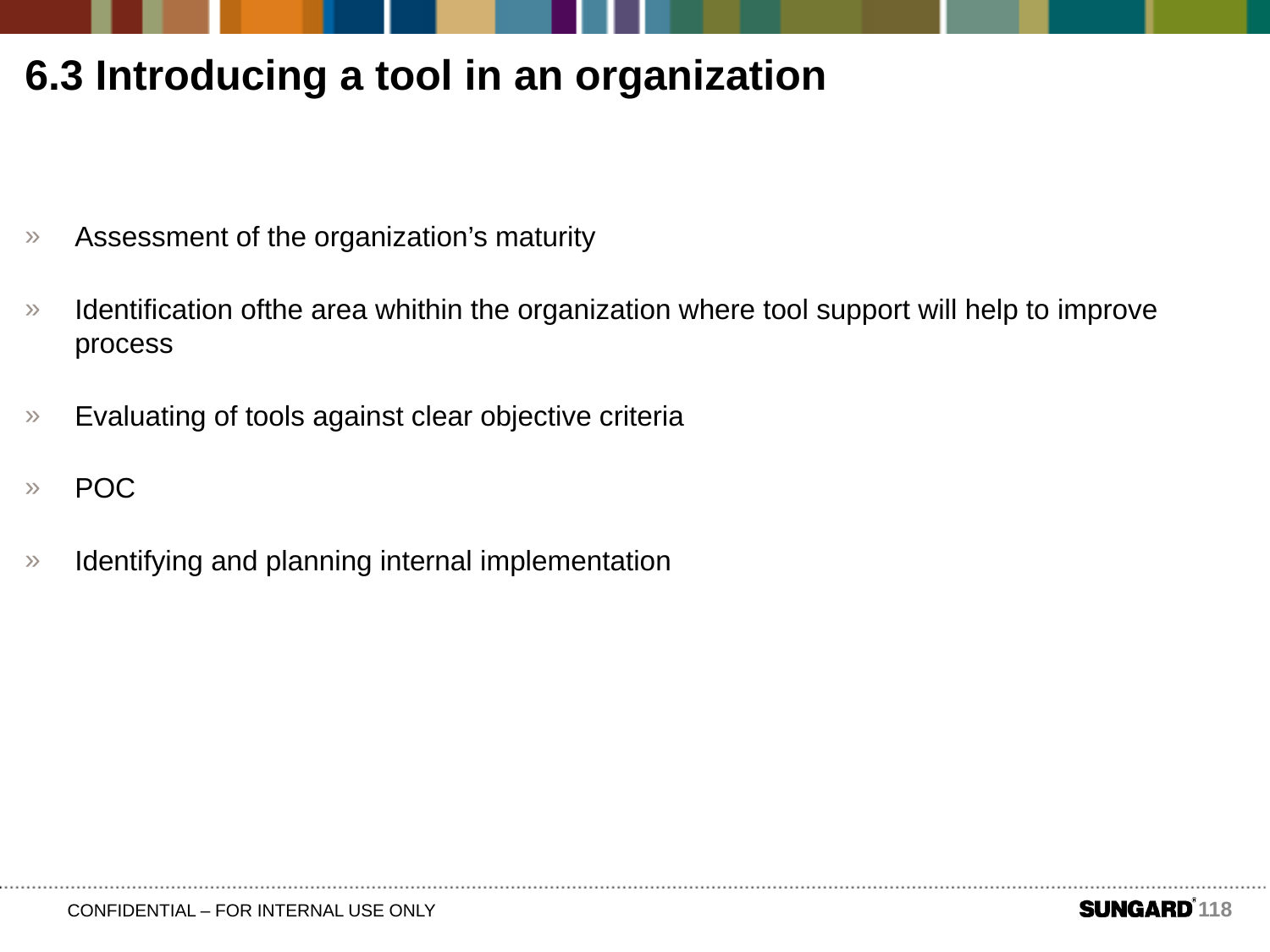

6.3 Introducing a tool in an organization

Assessment of the organization’s maturity
Identification ofthe area whithin the organization where tool support will help to improve process
Evaluating of tools against clear objective criteria
POC
Identifying and planning internal implementation

118